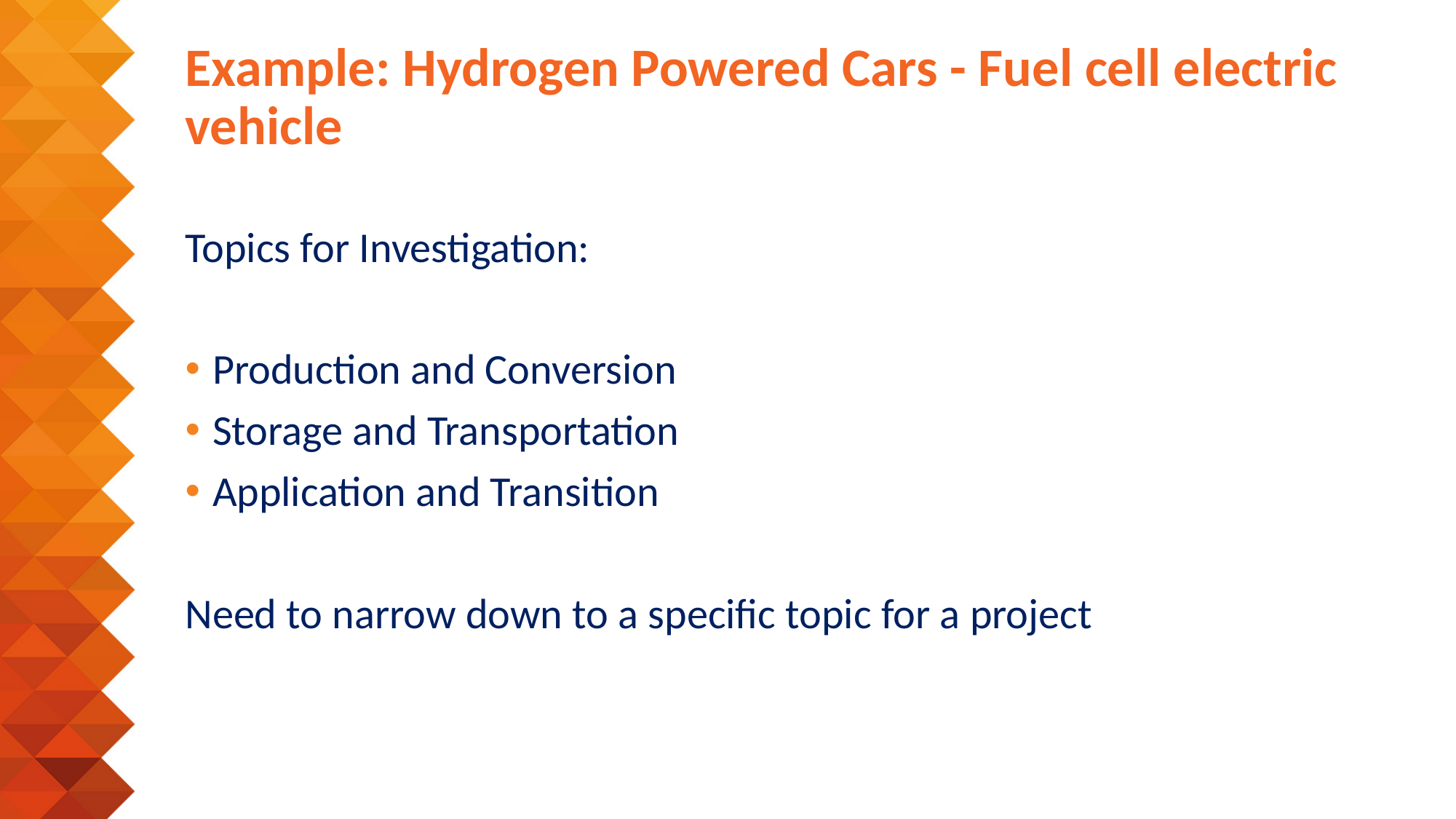

# Example: Hydrogen Powered Cars - Fuel cell electric vehicle
Topics for Investigation:

Production and Conversion
Storage and Transportation
Application and Transition

Need to narrow down to a specific topic for a project